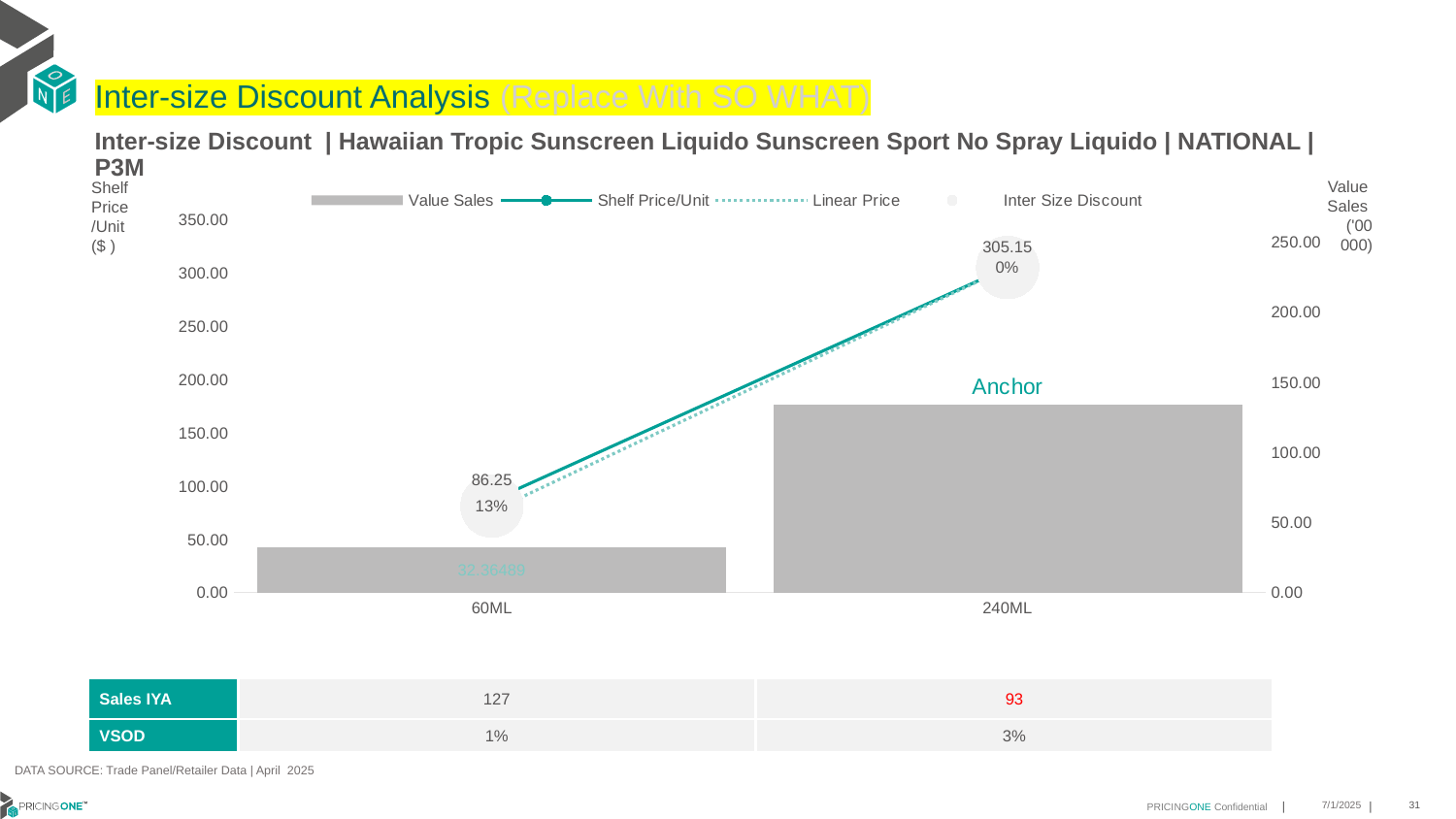

# Inter-size Discount Analysis (Replace With SO WHAT)
Inter-size Discount  | Hawaiian Tropic Sunscreen Liquido Sunscreen Sport No Spray Liquido | NATIONAL | P3M
Shelf
Price
/Unit
($ )

### Chart

| Category | Value Sales | Shelf Price/Unit | Linear Price | Inter Size Discount |
|---|---|---|---|---|
| 60ML | 32.36489 | 86.2496 | 76.28795 | 81.268775 |
| 240ML | 133.79677 | 305.1518 | 305.1518 | 305.1518 |
Value
Sales
('00 000)
| Sales IYA | 127 | 93 |
| --- | --- | --- |
| VSOD | 1% | 3% |
DATA SOURCE: Trade Panel/Retailer Data | April  2025

7/1/2025
31